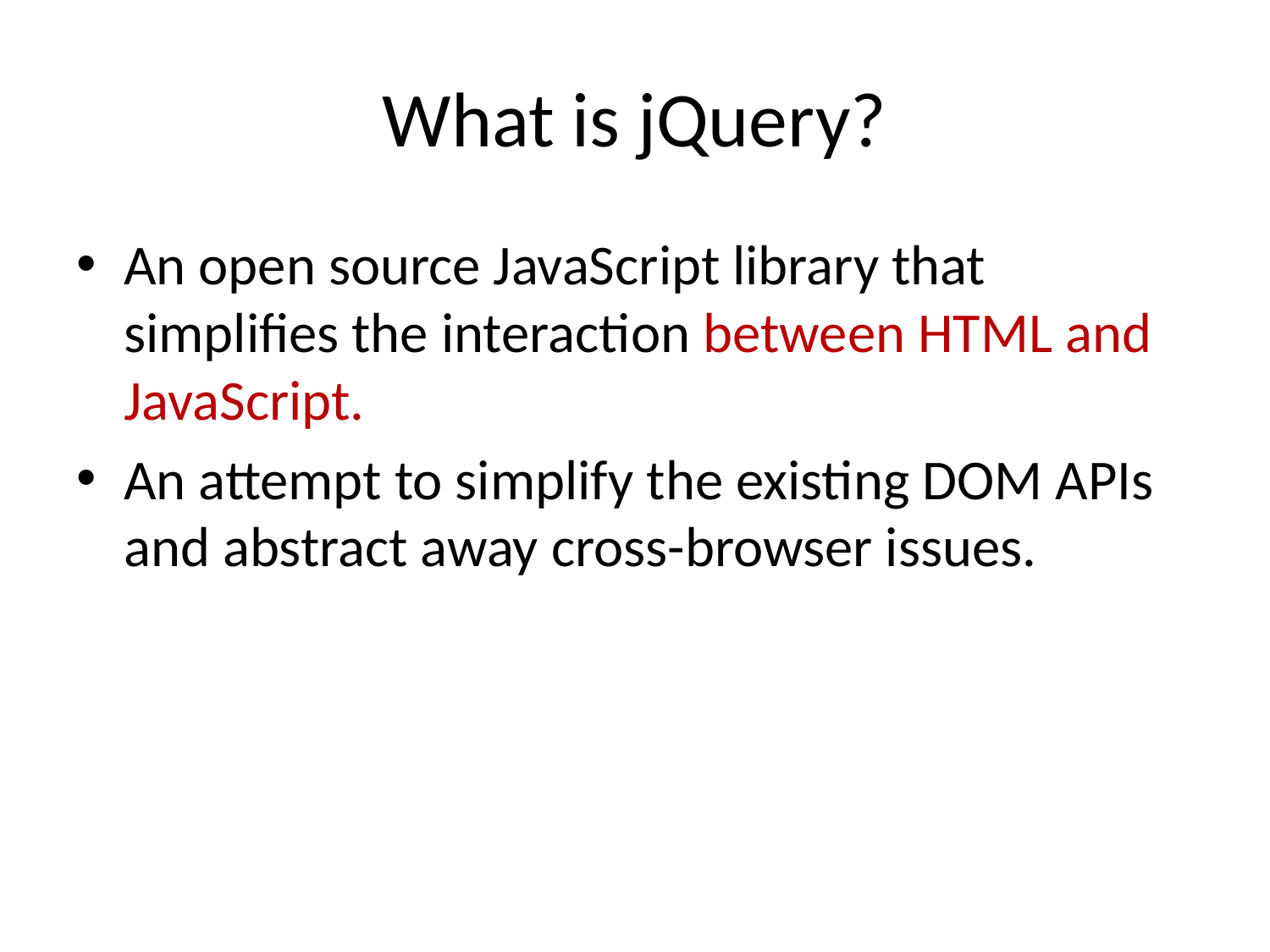

# What is jQuery?
An open source JavaScript library that simplifies the interaction between HTML and JavaScript.
An attempt to simplify the existing DOM APIs and abstract away cross-browser issues.